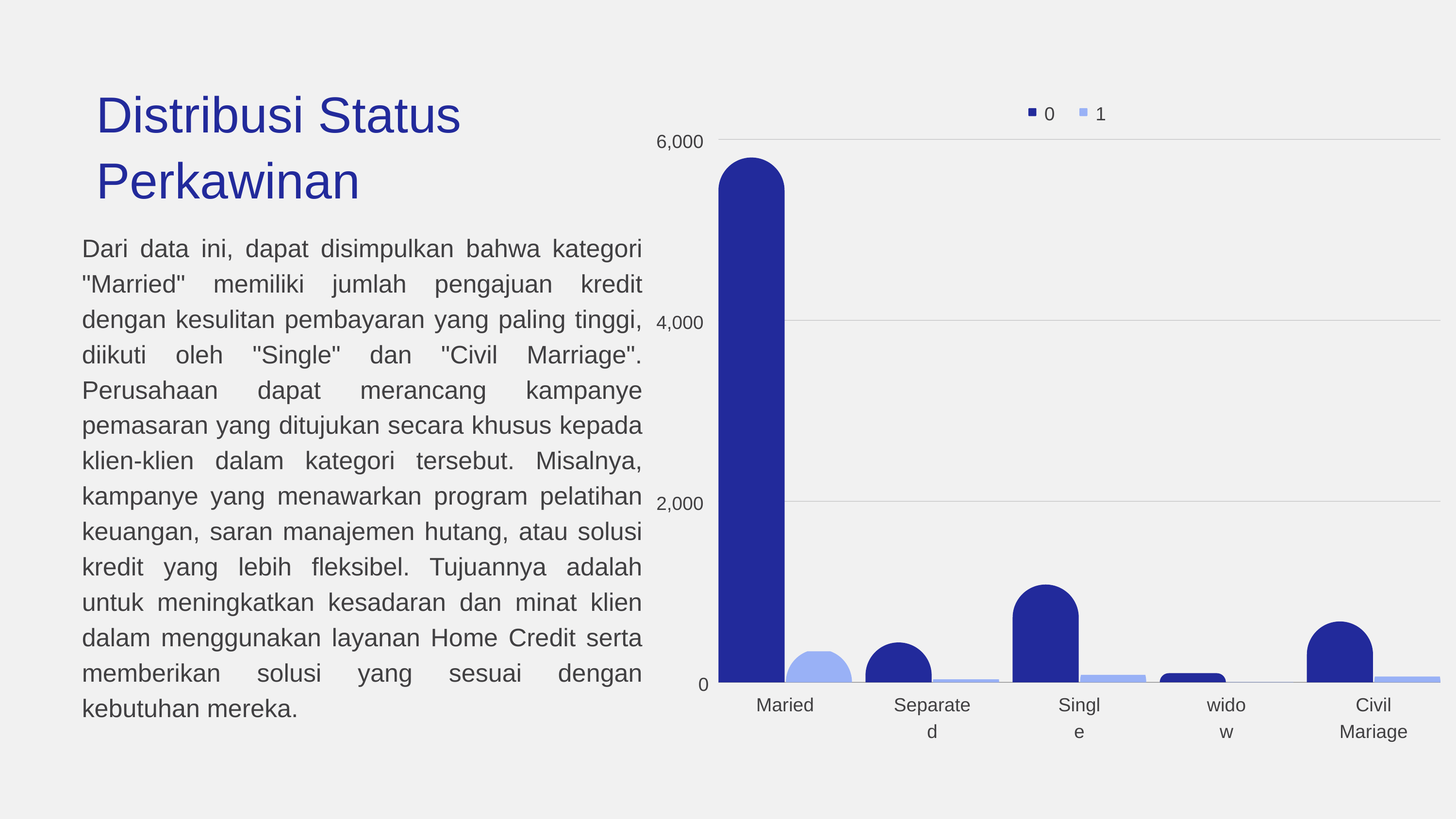

Distribusi Status Perkawinan
0
1

6,000

4,000
2,000
0
Maried
Separated
Single
widow
Civil Mariage
Dari data ini, dapat disimpulkan bahwa kategori "Married" memiliki jumlah pengajuan kredit dengan kesulitan pembayaran yang paling tinggi, diikuti oleh "Single" dan "Civil Marriage". Perusahaan dapat merancang kampanye pemasaran yang ditujukan secara khusus kepada klien-klien dalam kategori tersebut. Misalnya, kampanye yang menawarkan program pelatihan keuangan, saran manajemen hutang, atau solusi kredit yang lebih fleksibel. Tujuannya adalah untuk meningkatkan kesadaran dan minat klien dalam menggunakan layanan Home Credit serta memberikan solusi yang sesuai dengan kebutuhan mereka.